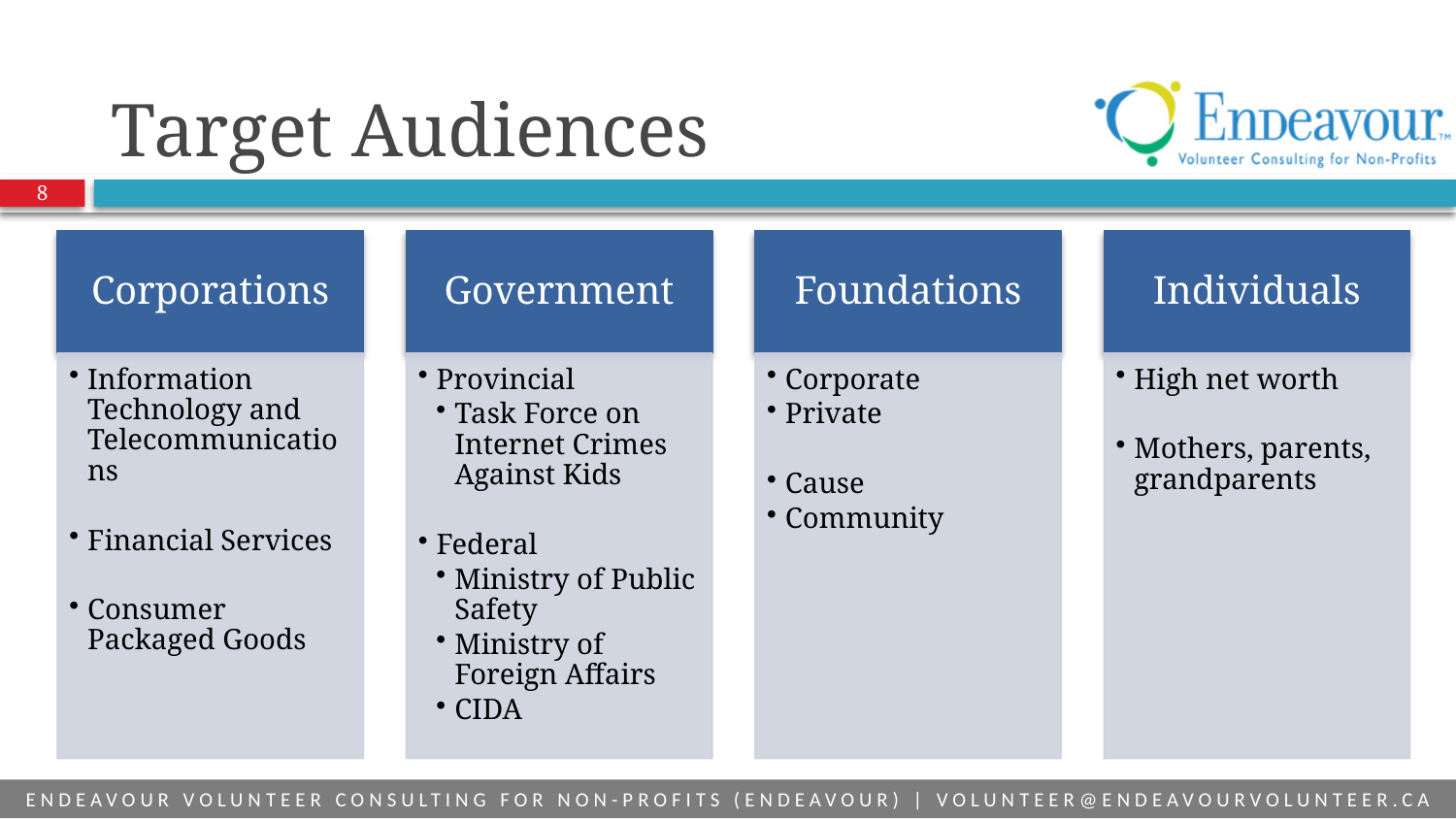

# Target Audiences
Corporations
Information Technology and Telecommunications

Financial Services

Consumer Packaged Goods
Government
Provincial
Task Force on Internet Crimes Against Kids

Federal
Ministry of Public Safety
Ministry of Foreign Affairs
CIDA
Foundations
Corporate
Private

Cause
Community
Individuals
High net worth

Mothers, parents, grandparents